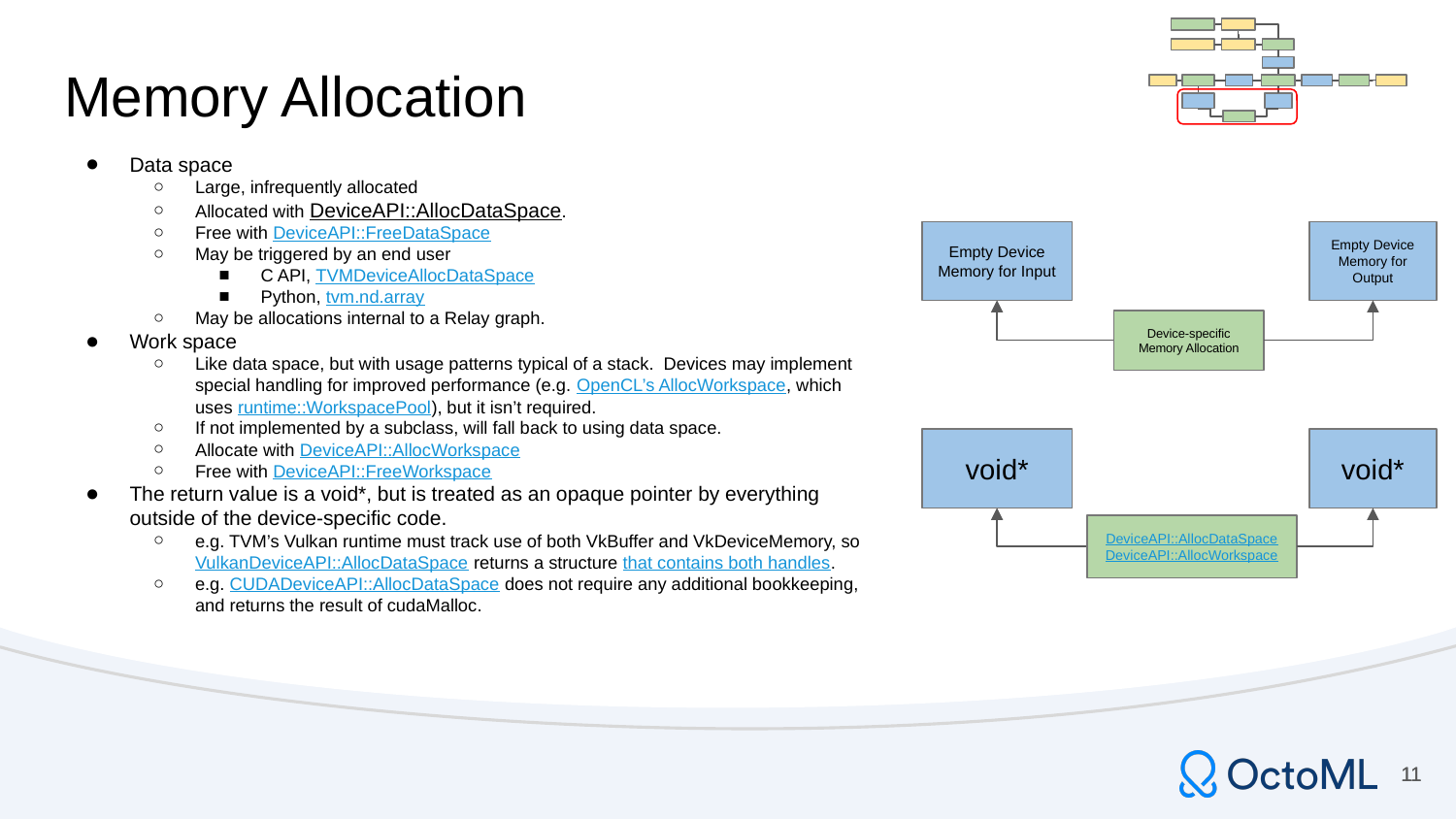

# Memory Allocation

Data space
Large, infrequently allocated
Allocated with DeviceAPI::AllocDataSpace.
Free with DeviceAPI::FreeDataSpace
May be triggered by an end user
C API, TVMDeviceAllocDataSpace
Python, tvm.nd.array
May be allocations internal to a Relay graph.
Work space
Like data space, but with usage patterns typical of a stack.  Devices may implement special handling for improved performance (e.g. OpenCL’s AllocWorkspace, which uses runtime::WorkspacePool), but it isn’t required.
If not implemented by a subclass, will fall back to using data space.
Allocate with DeviceAPI::AllocWorkspace
Free with DeviceAPI::FreeWorkspace
The return value is a void*, but is treated as an opaque pointer by everything outside of the device-specific code.
e.g. TVM’s Vulkan runtime must track use of both VkBuffer and VkDeviceMemory, so VulkanDeviceAPI::AllocDataSpace returns a structure that contains both handles.
e.g. CUDADeviceAPI::AllocDataSpace does not require any additional bookkeeping, and returns the result of cudaMalloc.
Empty Device Memory for Input
Empty Device Memory for Output
Device-specific Memory Allocation
void*
void*
DeviceAPI::AllocDataSpace
DeviceAPI::AllocWorkspace
11
11